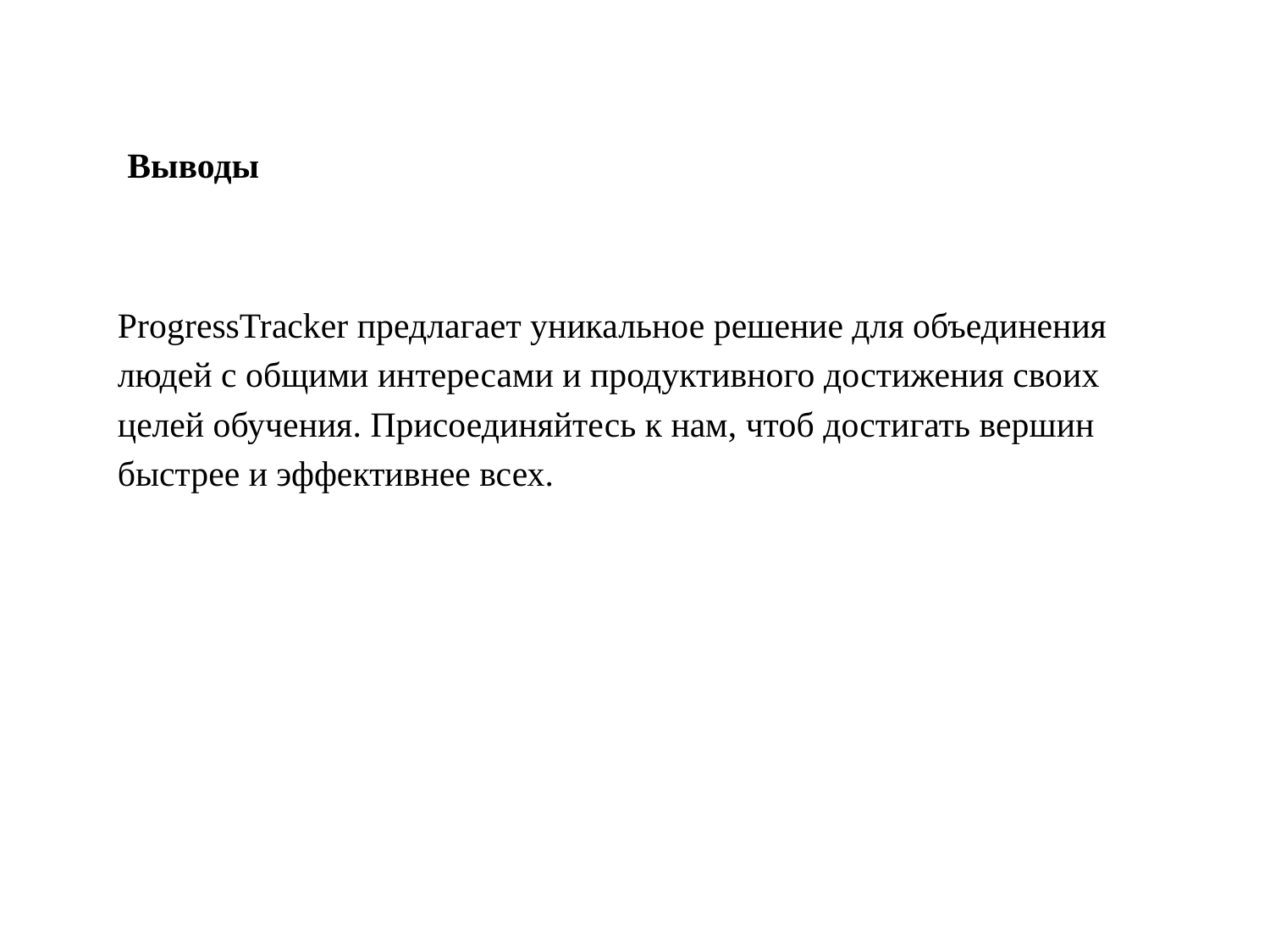

Выводы
ProgressTracker предлагает уникальное решение для объединения
людей с общими интересами и продуктивного достижения своих
целей обучения. Присоединяйтесь к нам, чтоб достигать вершин
быстрее и эффективнее всех.